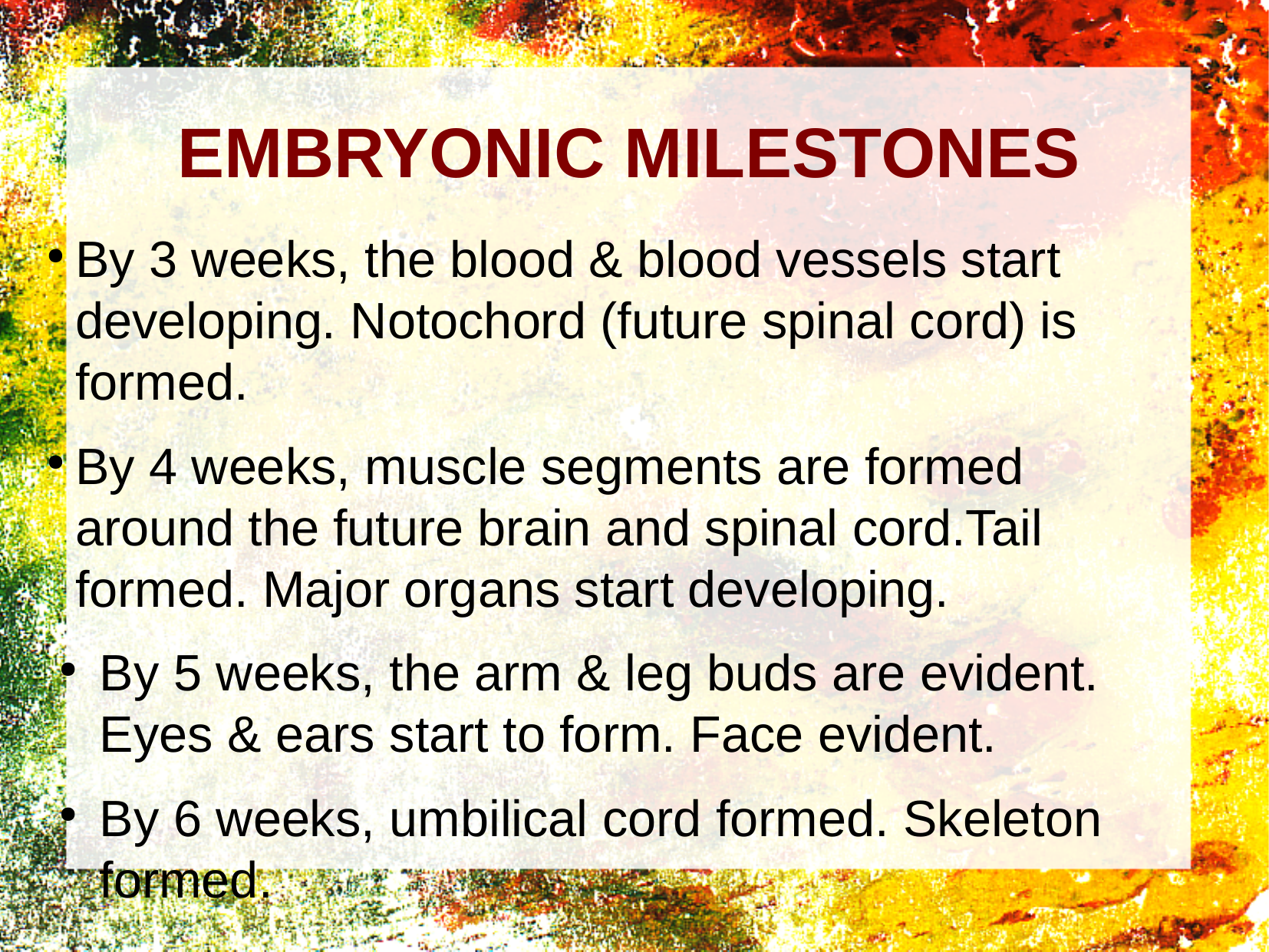

EMBRYONIC MILESTONES
By 3 weeks, the blood & blood vessels start developing. Notochord (future spinal cord) is formed.
By 4 weeks, muscle segments are formed around the future brain and spinal cord.Tail formed. Major organs start developing.
By 5 weeks, the arm & leg buds are evident. Eyes & ears start to form. Face evident.
By 6 weeks, umbilical cord formed. Skeleton formed.